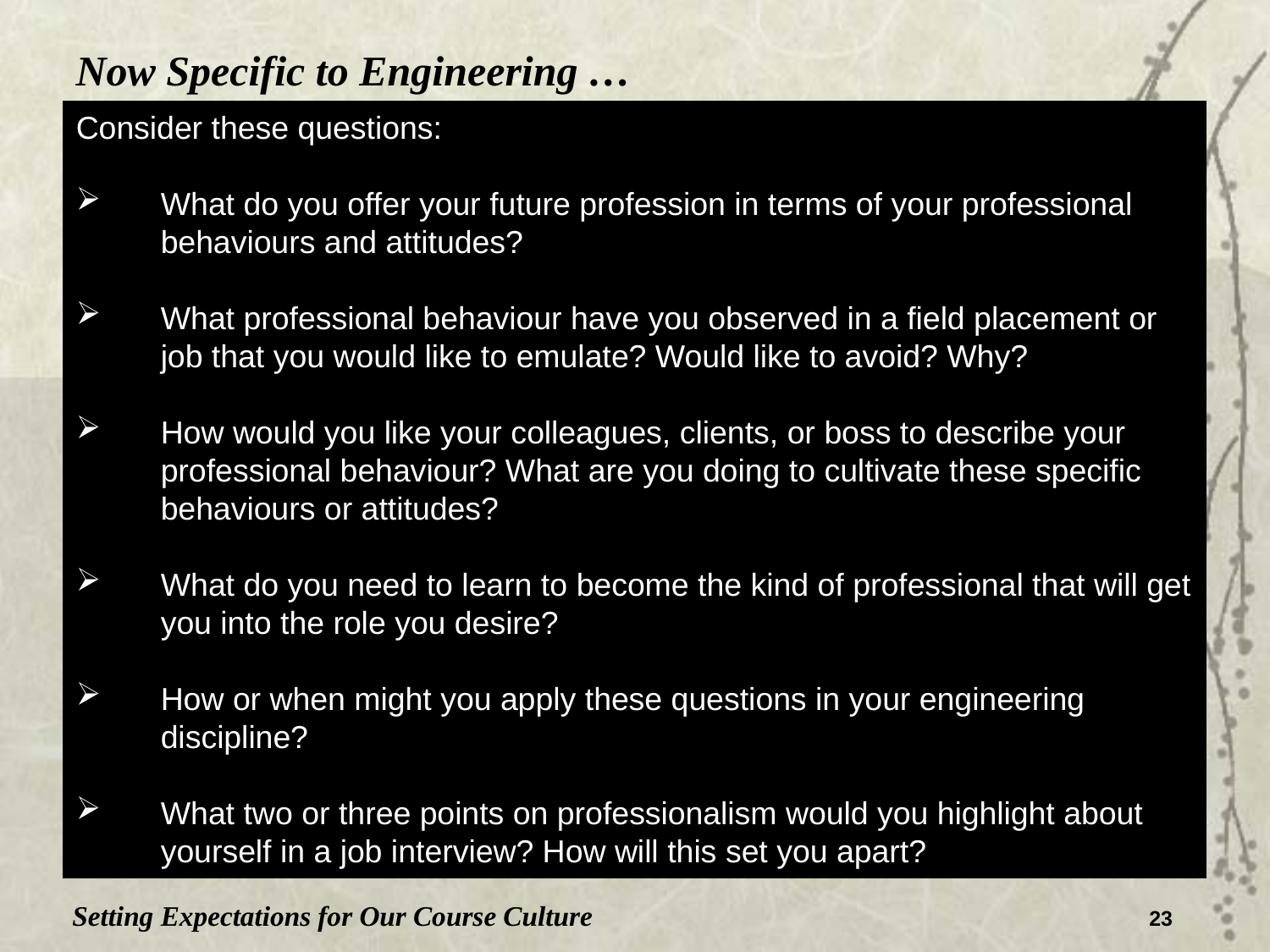

Now Specific to Engineering …
Consider these questions:

What do you offer your future profession in terms of your professional behaviours and attitudes?

What professional behaviour have you observed in a field placement or job that you would like to emulate? Would like to avoid? Why?

How would you like your colleagues, clients, or boss to describe your professional behaviour? What are you doing to cultivate these specific behaviours or attitudes?

What do you need to learn to become the kind of professional that will get you into the role you desire?

How or when might you apply these questions in your engineering discipline?

What two or three points on professionalism would you highlight about yourself in a job interview? How will this set you apart?

Setting Expectations for Our Course Culture
23